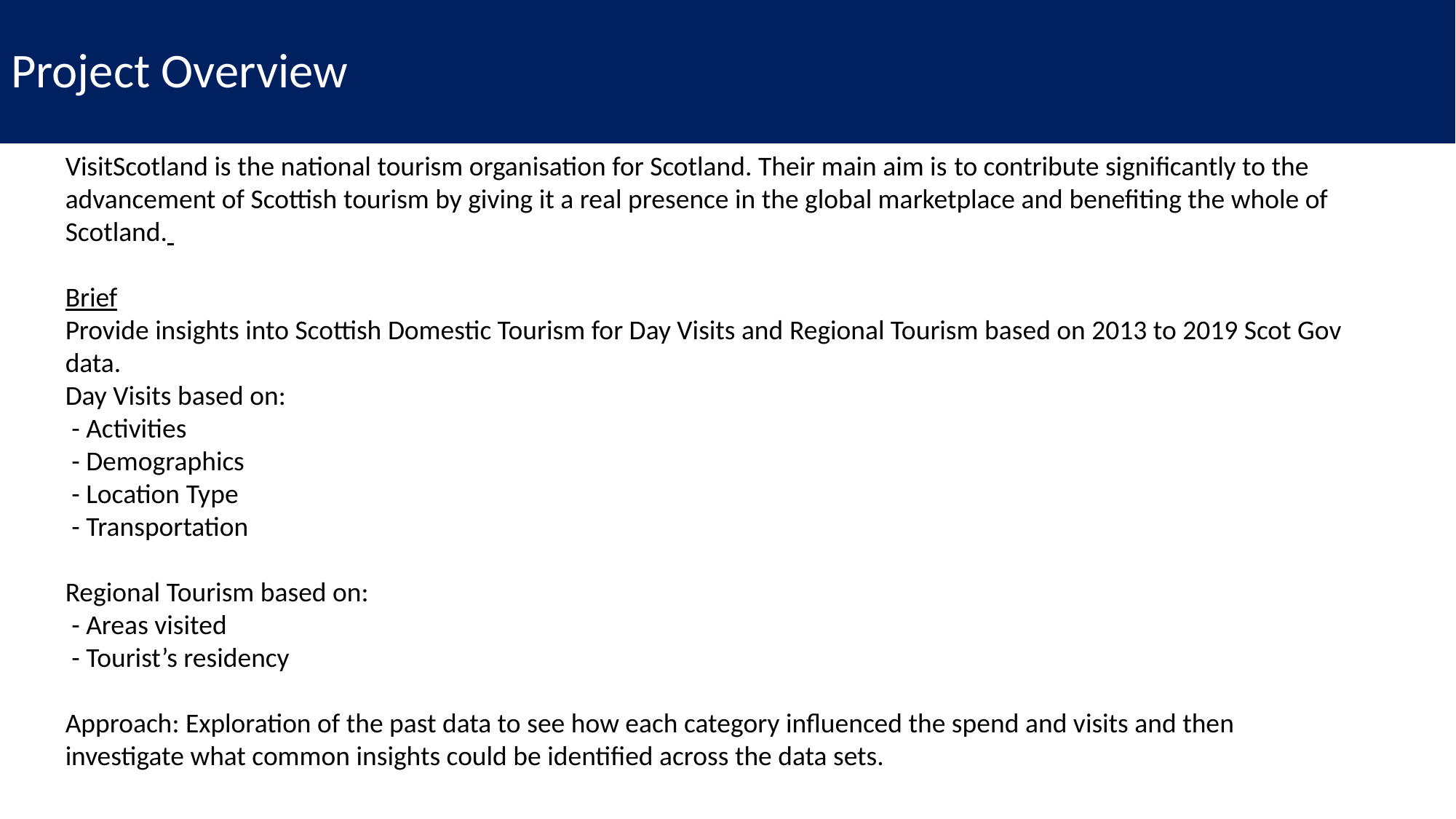

# Project Overview
VisitScotland is the national tourism organisation for Scotland. Their main aim is to contribute significantly to the advancement of Scottish tourism by giving it a real presence in the global marketplace and benefiting the whole of Scotland.

Brief
Provide insights into Scottish Domestic Tourism for Day Visits and Regional Tourism based on 2013 to 2019 Scot Gov data.
Day Visits based on:
 - Activities
 - Demographics
 - Location Type
 - Transportation

Regional Tourism based on:
 - Areas visited
 - Tourist’s residency

Approach: Exploration of the past data to see how each category influenced the spend and visits and then investigate what common insights could be identified across the data sets.